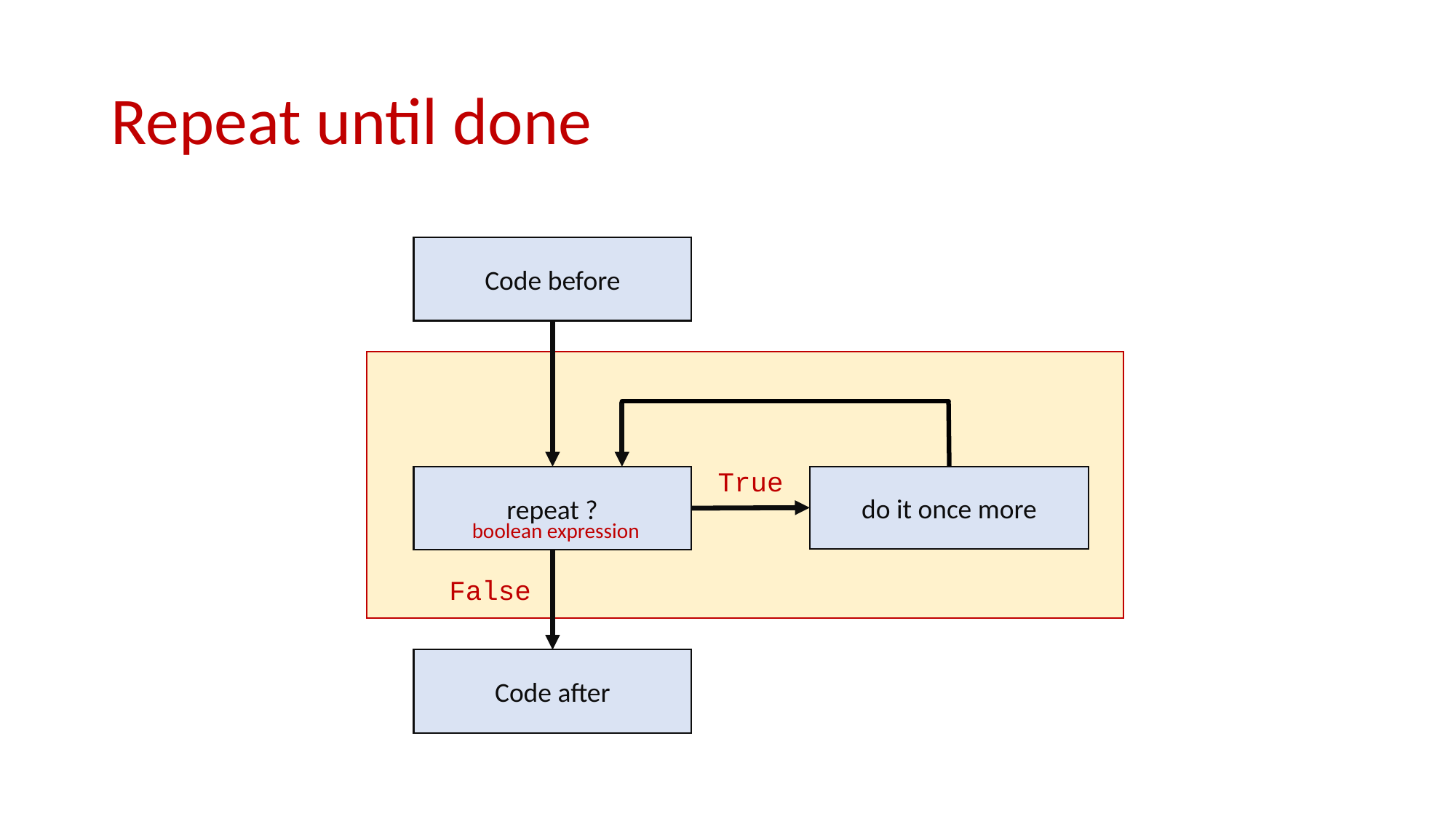

# Repeat until done
Code before

True
do it once more
repeat ?
boolean expression
False
Code after